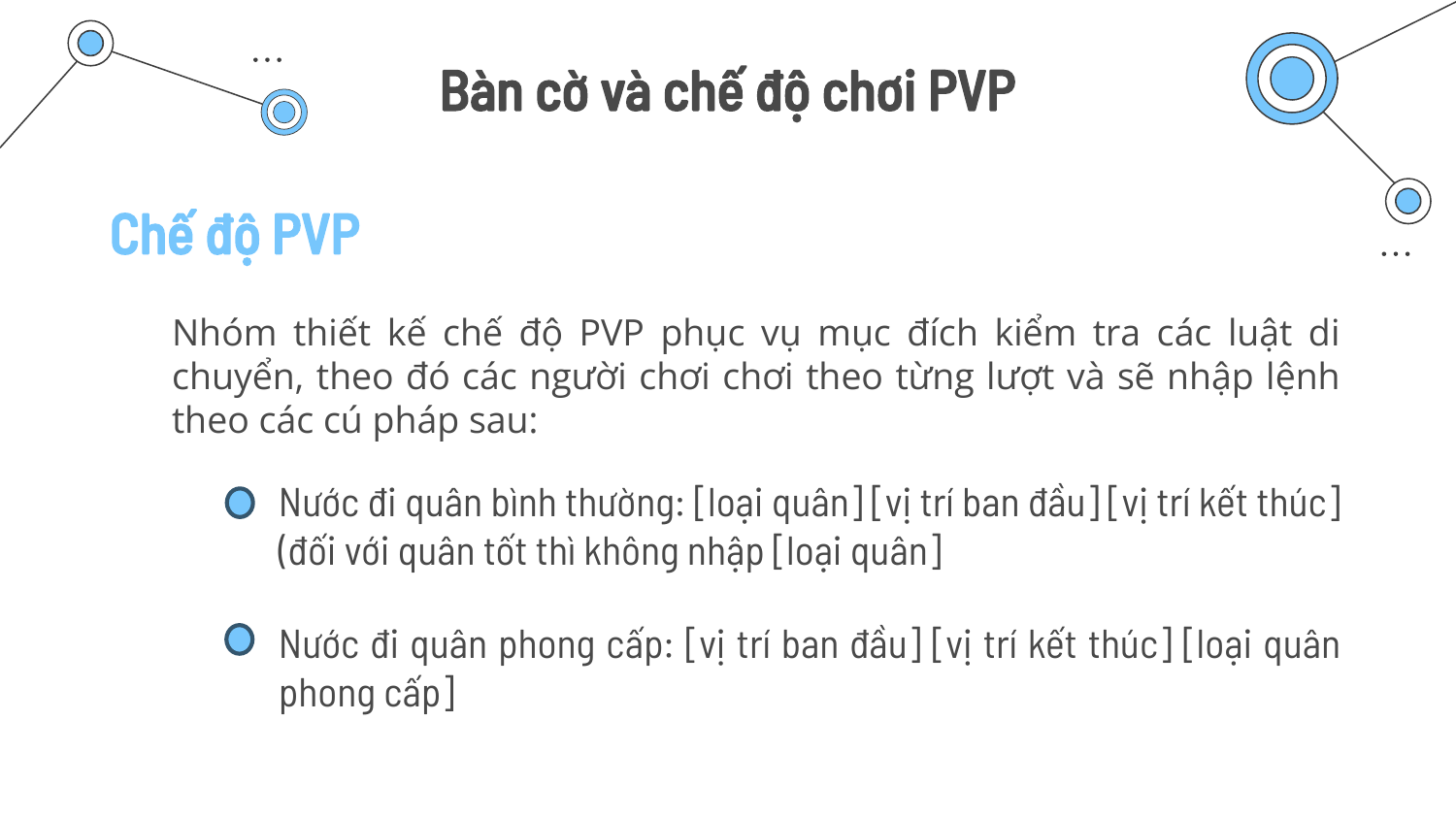

# Bàn cờ và chế độ chơi PVP
Chế độ PVP
Nhóm thiết kế chế độ PVP phục vụ mục đích kiểm tra các luật di chuyển, theo đó các người chơi chơi theo từng lượt và sẽ nhập lệnh theo các cú pháp sau:
Nước đi quân bình thường: [loại quân] [vị trí ban đầu] [vị trí kết thúc] (đối với quân tốt thì không nhập [loại quân]

Nước đi quân phong cấp: [vị trí ban đầu] [vị trí kết thúc] [loại quân phong cấp]